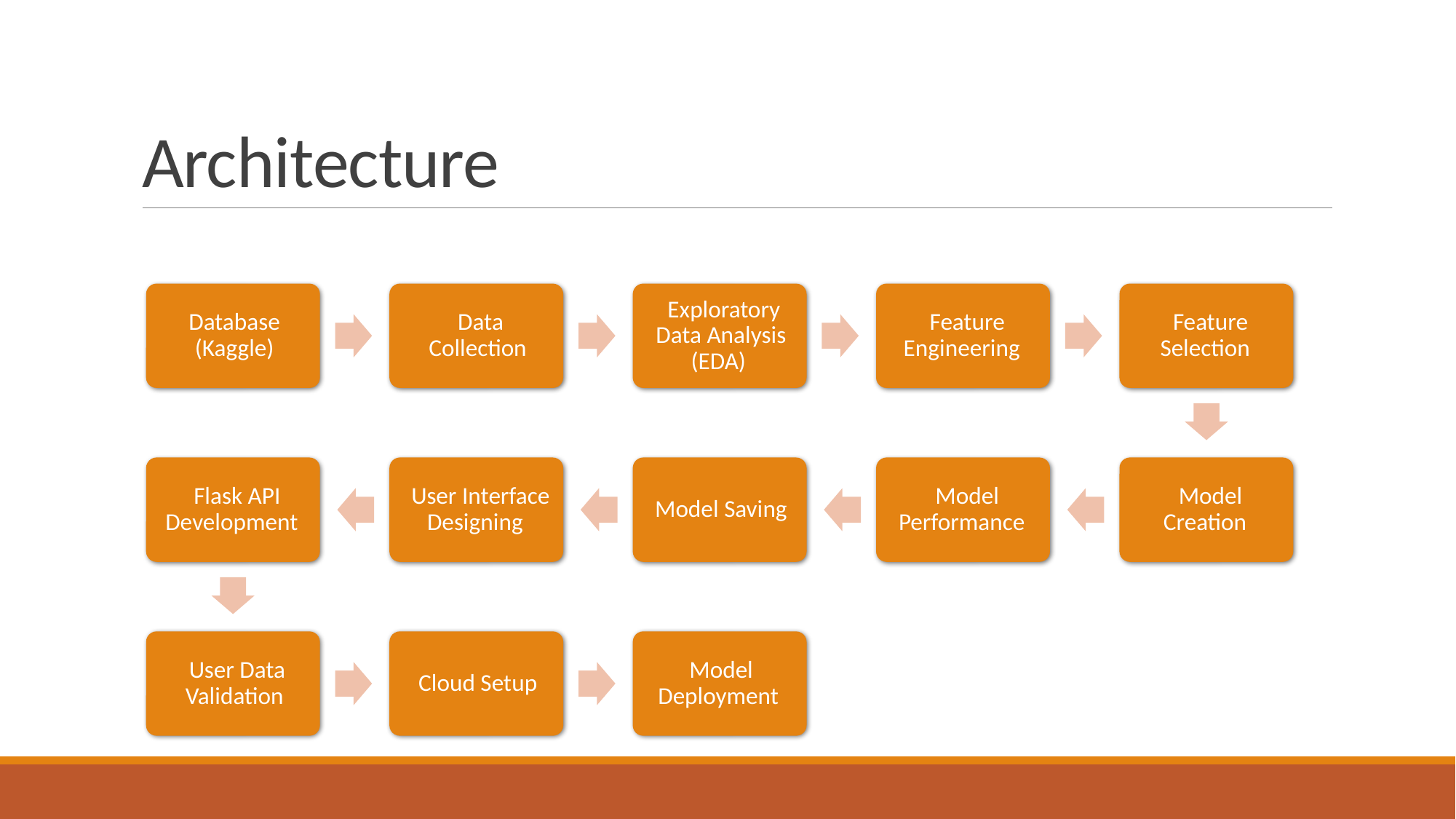

# Architecture
Database (Kaggle)

 Data Collection

 Exploratory Data Analysis (EDA)

 Feature Engineering

 Feature Selection

 Model Creation

 Model Performance

 Model Saving

 User Interface Designing

 Flask API Development

 User Data Validation

 Cloud Setup

Model Deployment